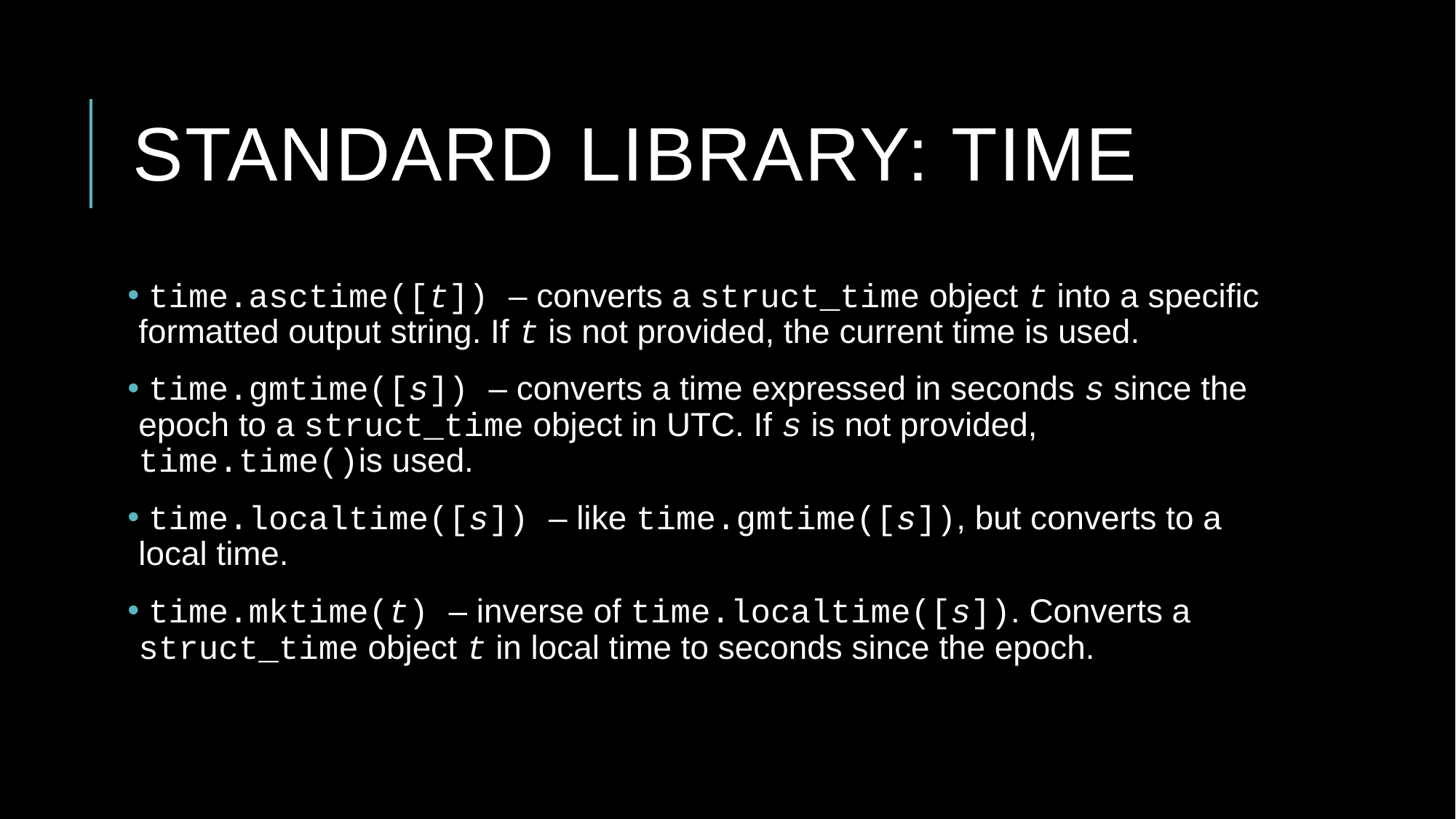

# Standard library: time
 time.asctime([t]) – converts a struct_time object t into a specific formatted output string. If t is not provided, the current time is used.
 time.gmtime([s]) – converts a time expressed in seconds s since the epoch to a struct_time object in UTC. If s is not provided, time.time()is used.
 time.localtime([s]) – like time.gmtime([s]), but converts to a local time.
 time.mktime(t) – inverse of time.localtime([s]). Converts a struct_time object t in local time to seconds since the epoch.